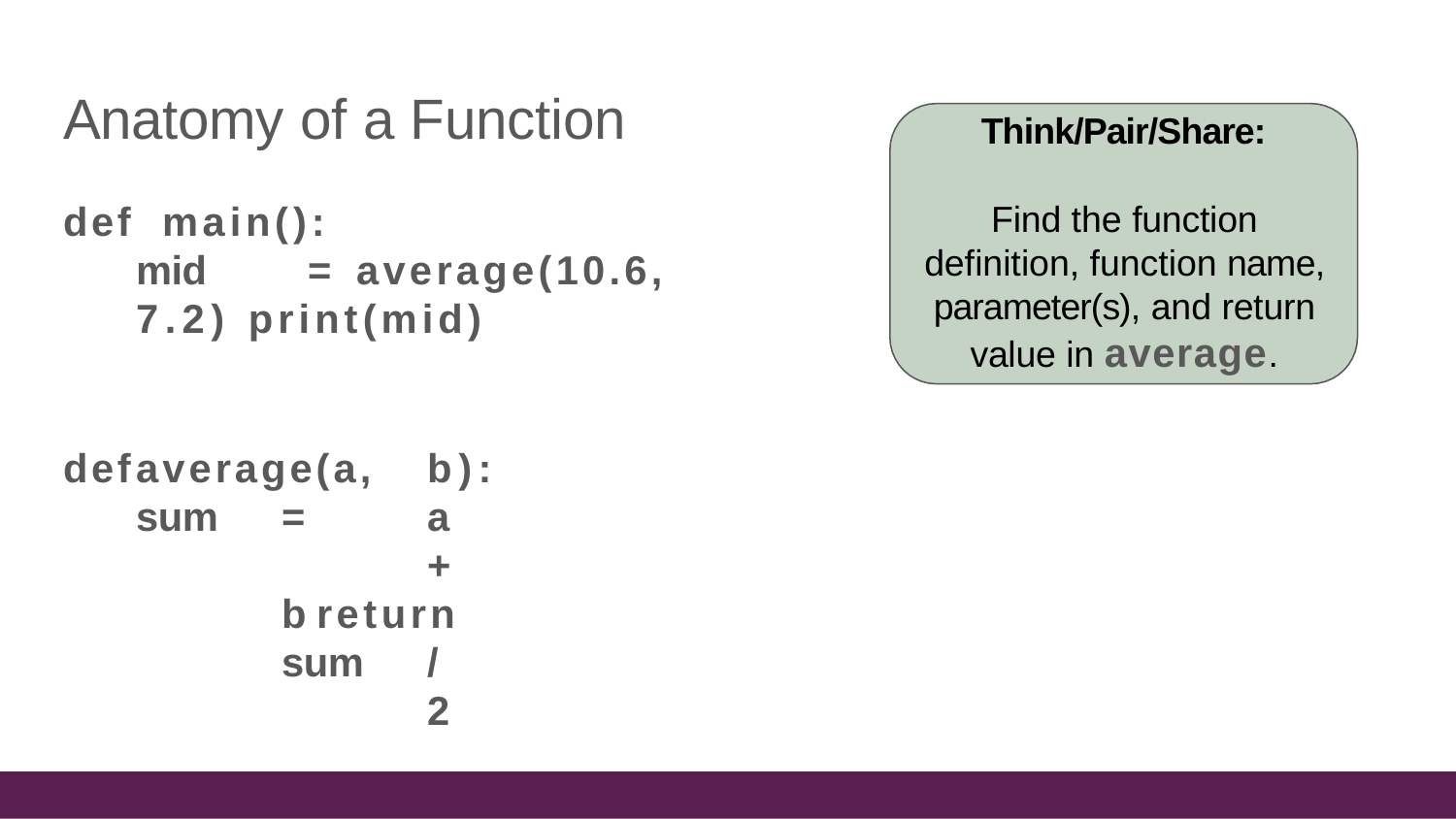

# Anatomy of a Function

Think/Pair/Share:
def	main():
mid	=	average(10.6,	7.2) print(mid)

def	average(a,	b): sum	=	a		+	b return	sum	/		2
Find the function definition, function name, parameter(s), and return value in average.